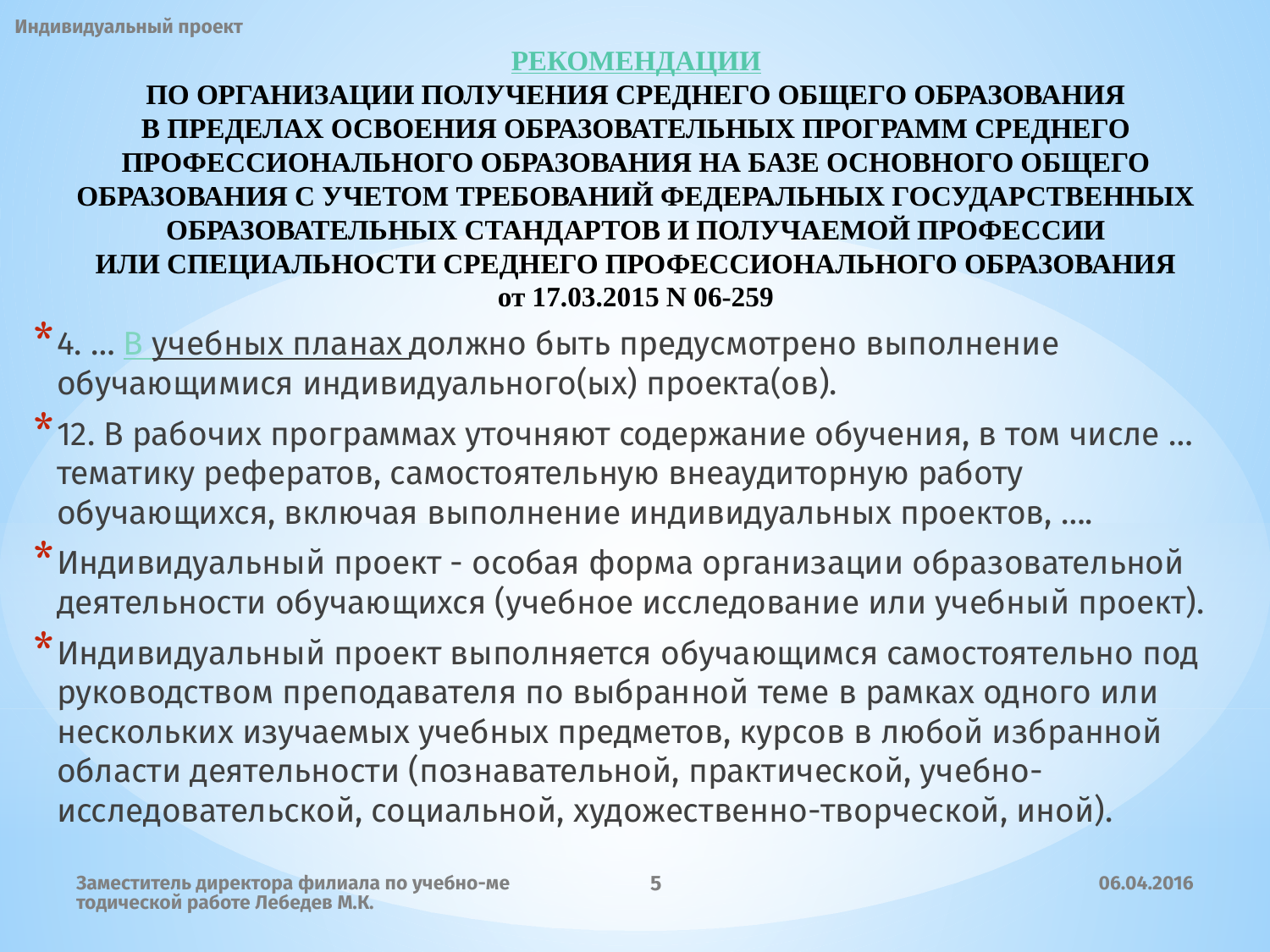

Индивидуальный проект
# РЕКОМЕНДАЦИИ ПО ОРГАНИЗАЦИИ ПОЛУЧЕНИЯ СРЕДНЕГО ОБЩЕГО ОБРАЗОВАНИЯ В ПРЕДЕЛАХ ОСВОЕНИЯ ОБРАЗОВАТЕЛЬНЫХ ПРОГРАММ СРЕДНЕГО ПРОФЕССИОНАЛЬНОГО ОБРАЗОВАНИЯ НА БАЗЕ ОСНОВНОГО ОБЩЕГО ОБРАЗОВАНИЯ С УЧЕТОМ ТРЕБОВАНИЙ ФЕДЕРАЛЬНЫХ ГОСУДАРСТВЕННЫХ ОБРАЗОВАТЕЛЬНЫХ СТАНДАРТОВ И ПОЛУЧАЕМОЙ ПРОФЕССИИ ИЛИ СПЕЦИАЛЬНОСТИ СРЕДНЕГО ПРОФЕССИОНАЛЬНОГО ОБРАЗОВАНИЯ от 17.03.2015 N 06-259
4. … В учебных планах должно быть предусмотрено выполнение обучающимися индивидуального(ых) проекта(ов).
12. В рабочих программах уточняют содержание обучения, в том числе … тематику рефератов, самостоятельную внеаудиторную работу обучающихся, включая выполнение индивидуальных проектов, ….
Индивидуальный проект - особая форма организации образовательной деятельности обучающихся (учебное исследование или учебный проект).
Индивидуальный проект выполняется обучающимся самостоятельно под руководством преподавателя по выбранной теме в рамках одного или нескольких изучаемых учебных предметов, курсов в любой избранной области деятельности (познавательной, практической, учебно-исследовательской, социальной, художественно-творческой, иной).

Заместитель директора филиала по учебно-методической работе Лебедев М.К.
5
06.04.2016